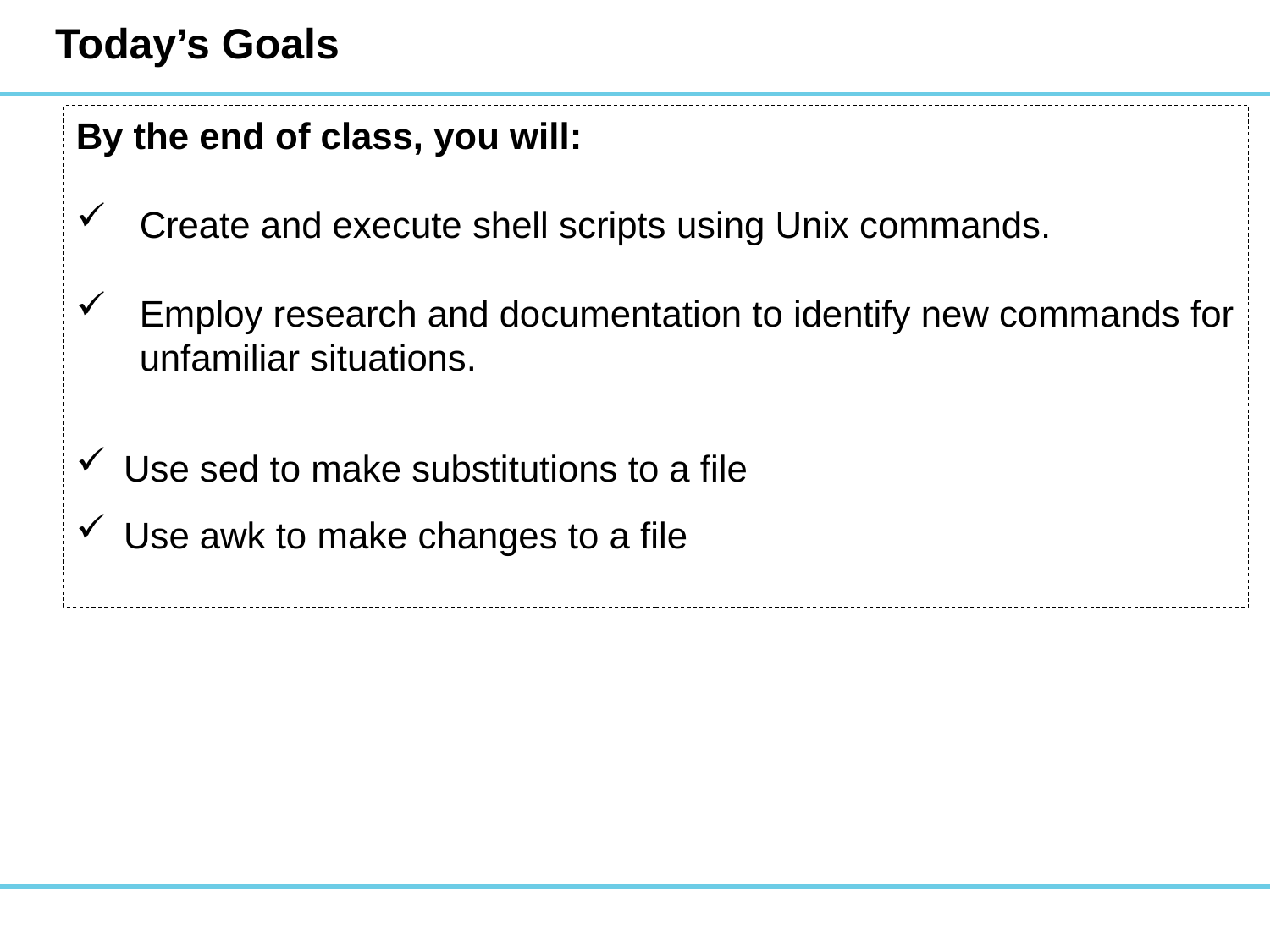

# Today’s Goals
By the end of class, you will:

Create and execute shell scripts using Unix commands.

Employ research and documentation to identify new commands for unfamiliar situations.

Use sed to make substitutions to a file
Use awk to make changes to a file